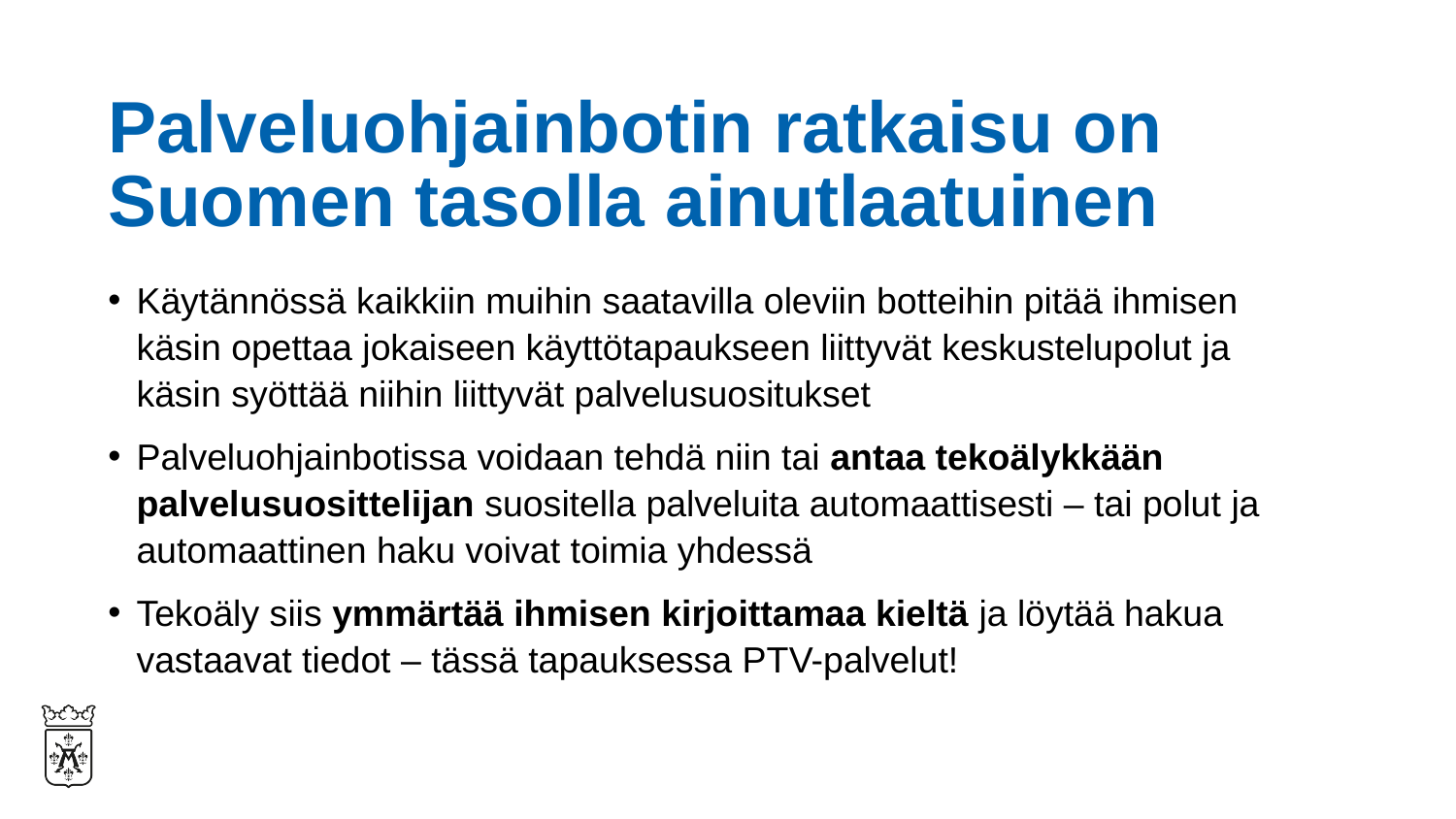

Palveluohjainbotin ratkaisu on Suomen tasolla ainutlaatuinen
Käytännössä kaikkiin muihin saatavilla oleviin botteihin pitää ihmisen käsin opettaa jokaiseen käyttötapaukseen liittyvät keskustelupolut ja käsin syöttää niihin liittyvät palvelusuositukset
Palveluohjainbotissa voidaan tehdä niin tai antaa tekoälykkään palvelusuosittelijan suositella palveluita automaattisesti – tai polut ja automaattinen haku voivat toimia yhdessä
Tekoäly siis ymmärtää ihmisen kirjoittamaa kieltä ja löytää hakua vastaavat tiedot – tässä tapauksessa PTV-palvelut!